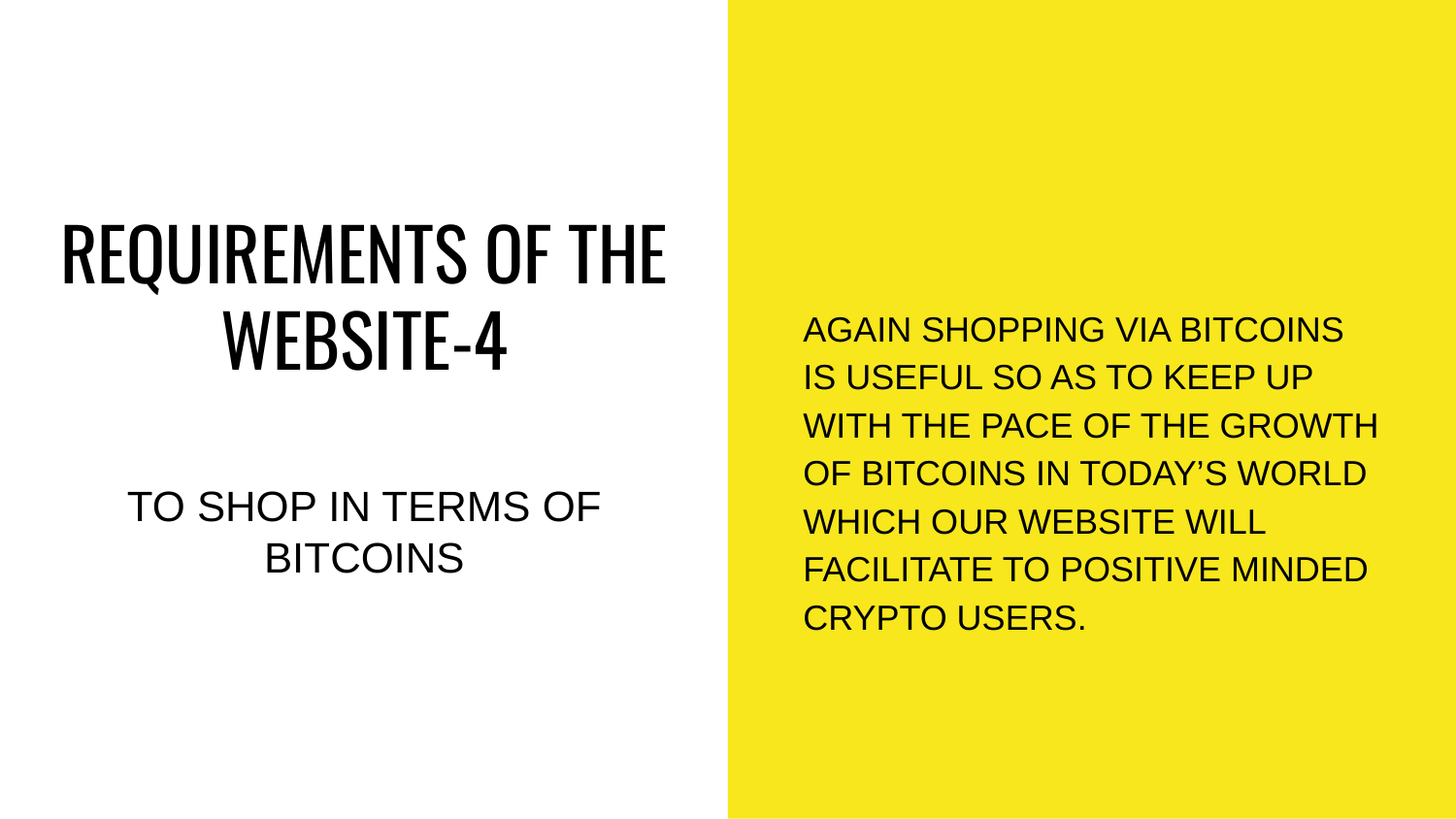

# REQUIREMENTS OF THE WEBSITE-4
AGAIN SHOPPING VIA BITCOINS IS USEFUL SO AS TO KEEP UP WITH THE PACE OF THE GROWTH OF BITCOINS IN TODAY’S WORLD WHICH OUR WEBSITE WILL FACILITATE TO POSITIVE MINDED CRYPTO USERS.
TO SHOP IN TERMS OF BITCOINS